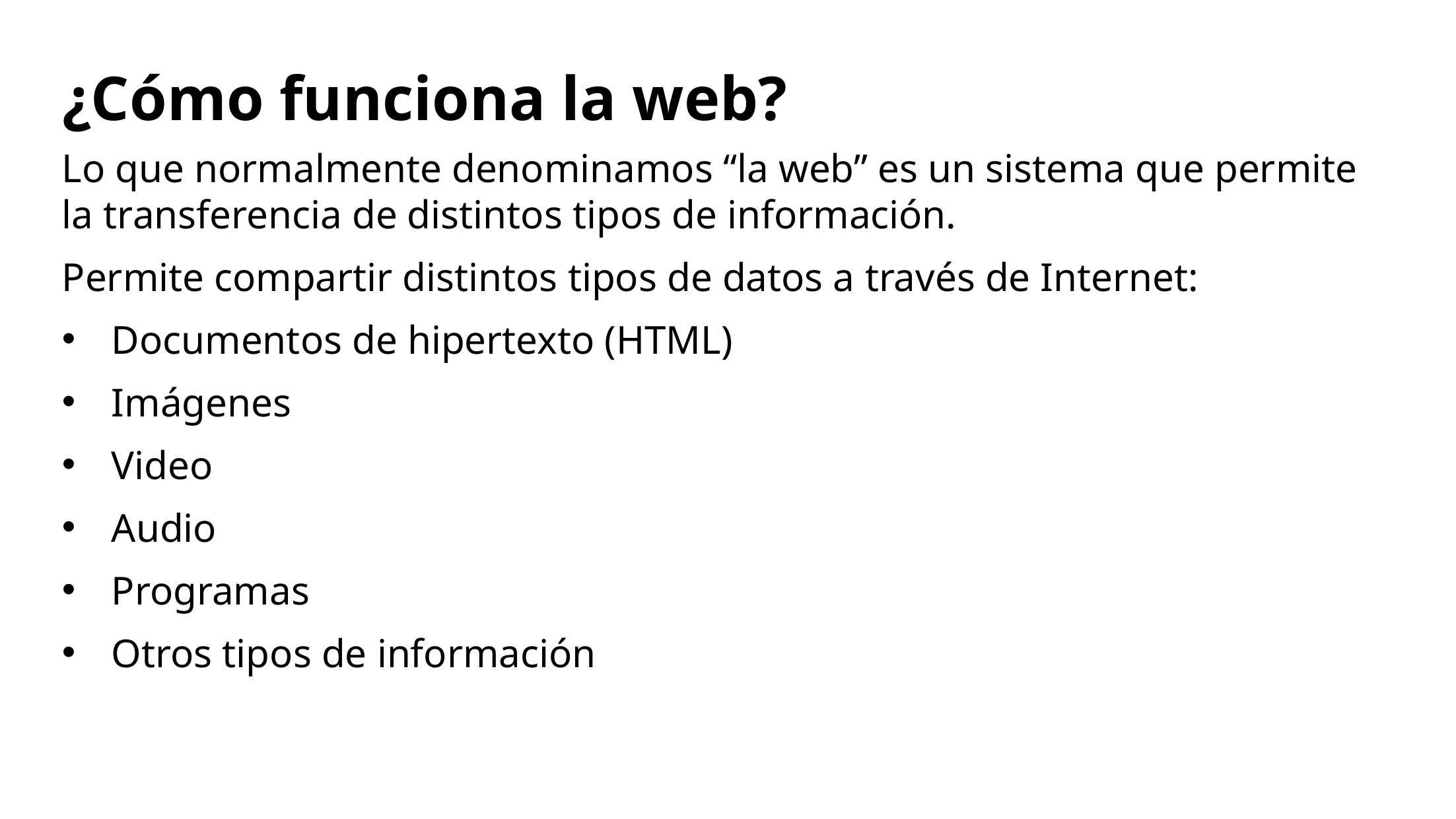

¿Cómo funciona la web?
Lo que normalmente denominamos “la web” es un sistema que permite la transferencia de distintos tipos de información.
Permite compartir distintos tipos de datos a través de Internet:
Documentos de hipertexto (HTML)
Imágenes
Video
Audio
Programas
Otros tipos de información